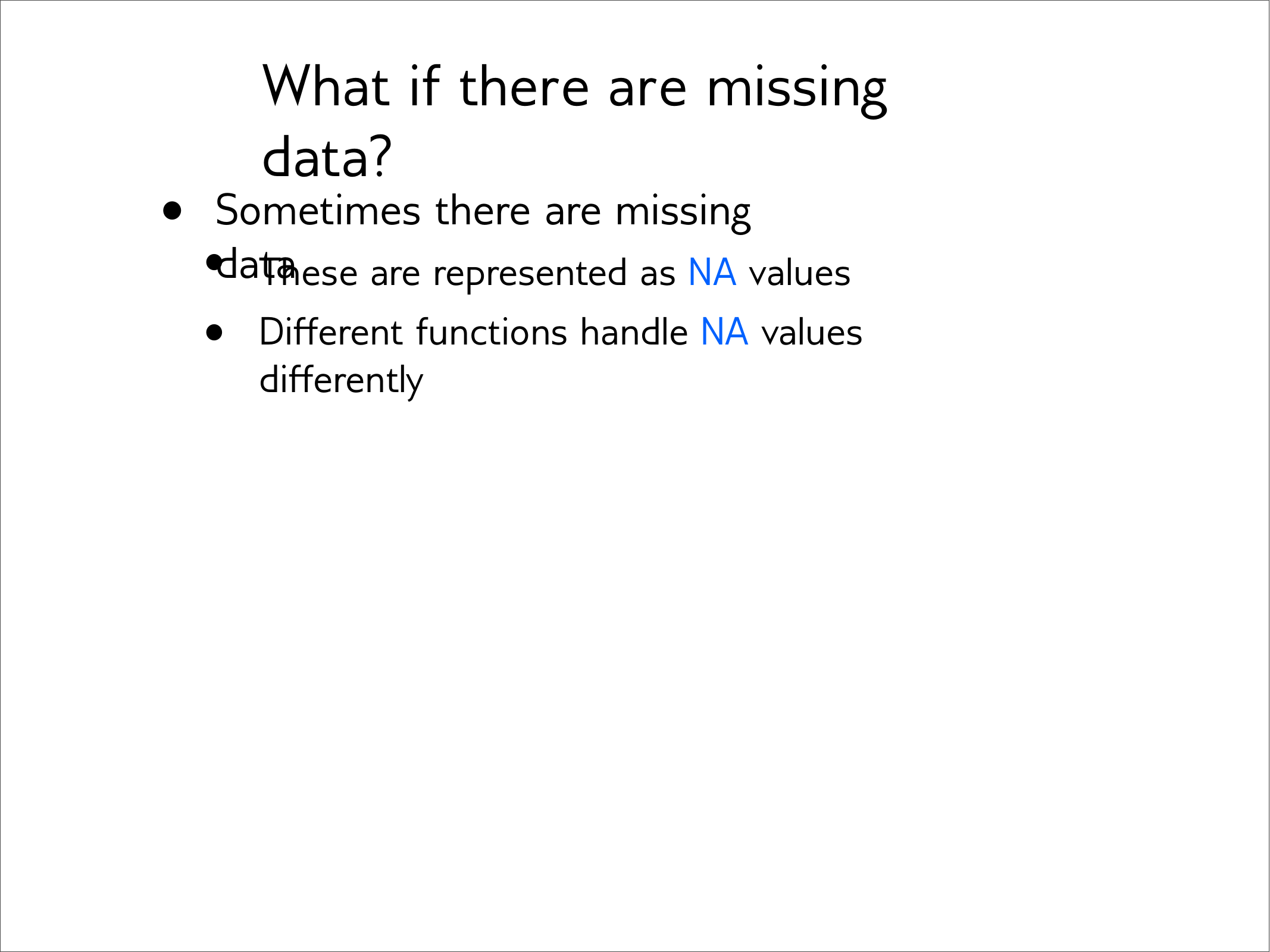

What if there are missing	data?
•
Sometimes there are missing data
•
•
These are represented as NA values
Different functions handle NA values differently